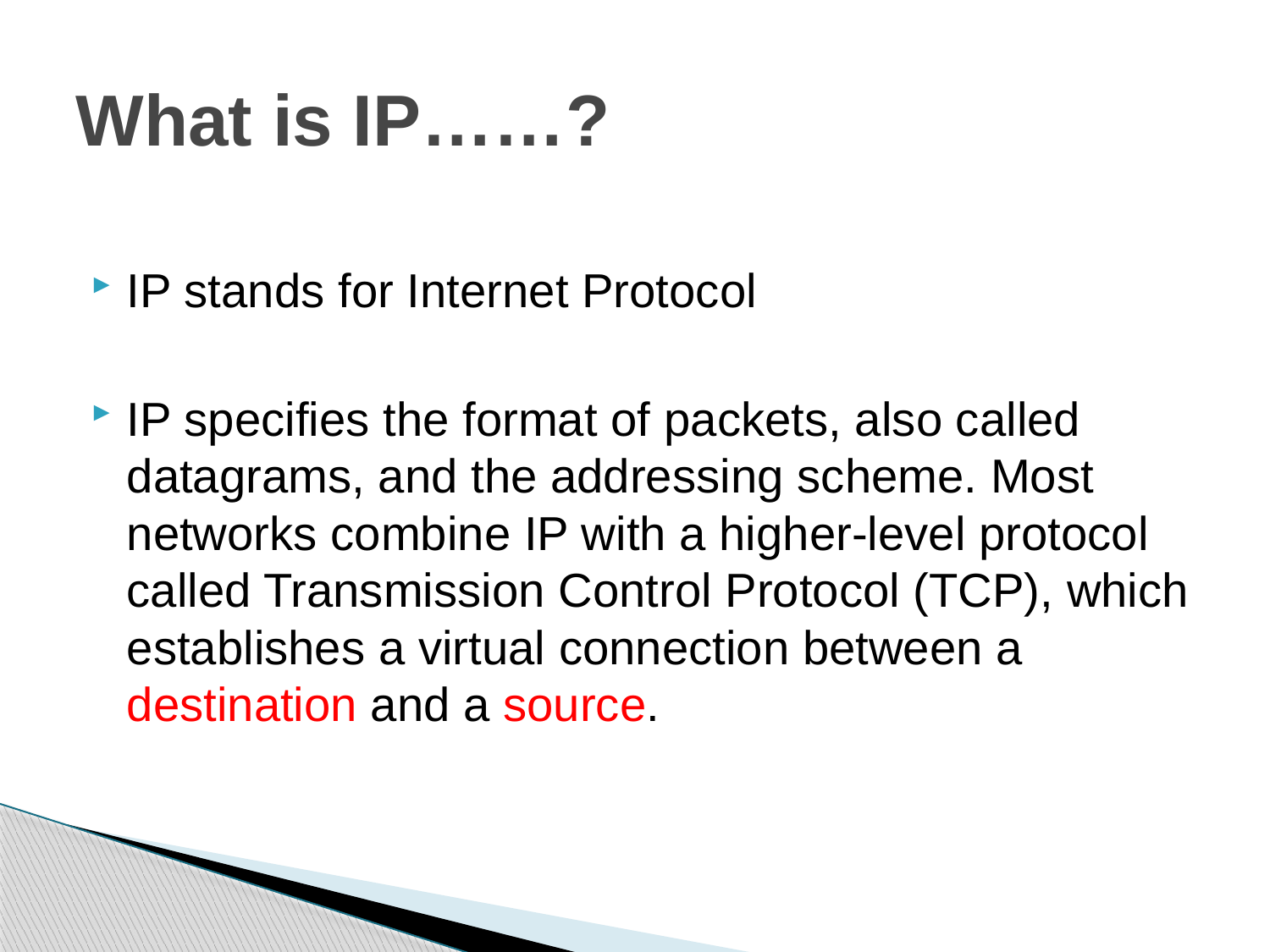

# What is IP……?
IP stands for Internet Protocol

IP specifies the format of packets, also called datagrams, and the addressing scheme. Most networks combine IP with a higher-level protocol called Transmission Control Protocol (TCP), which establishes a virtual connection between a destination and a source.